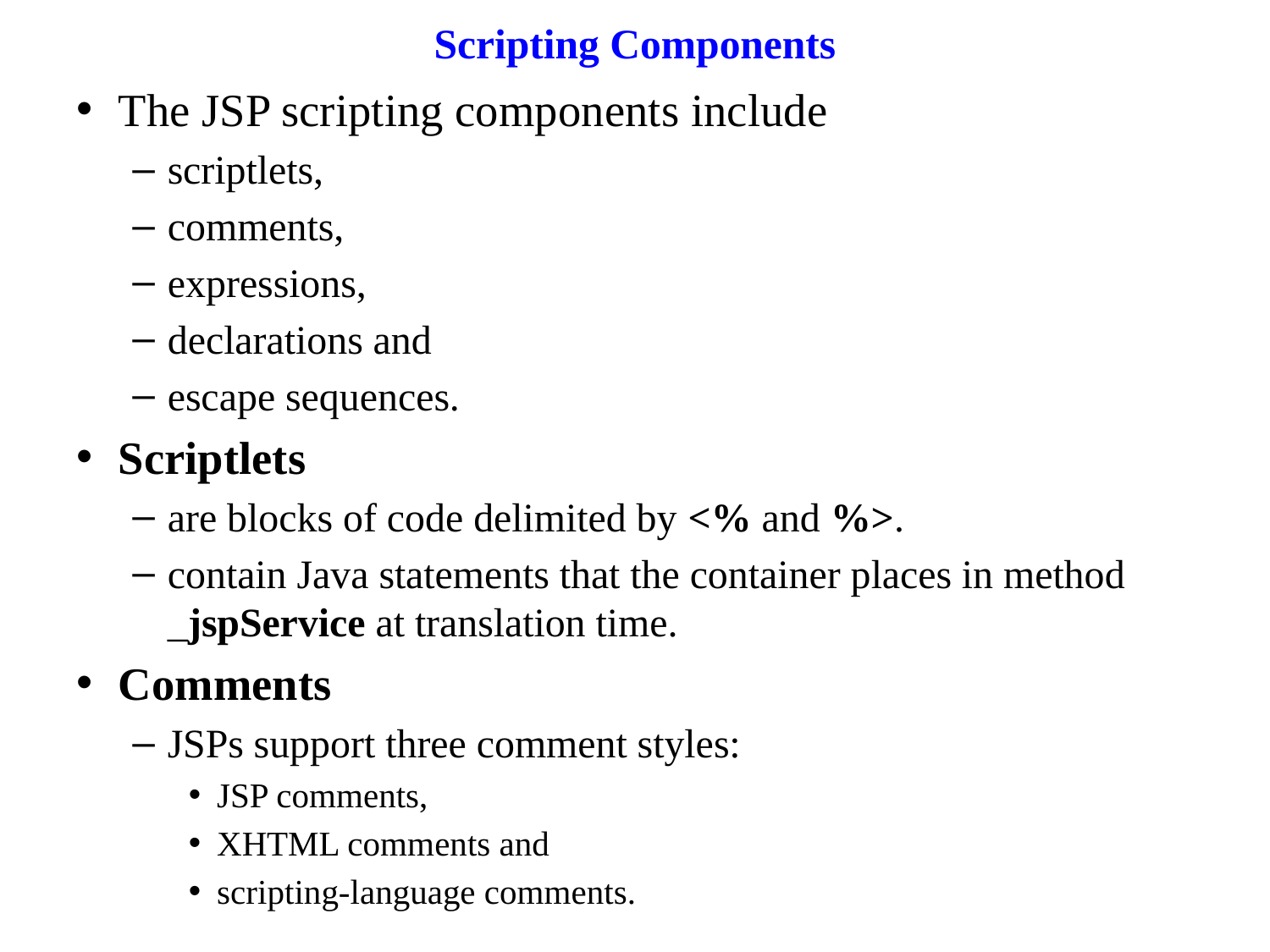

# Scripting Components
The JSP scripting components include
scriptlets,
comments,
expressions,
declarations and
escape sequences.
Scriptlets
are blocks of code delimited by <% and %>.
contain Java statements that the container places in method _jspService at translation time.
Comments
JSPs support three comment styles:
JSP comments,
XHTML comments and
scripting-language comments.